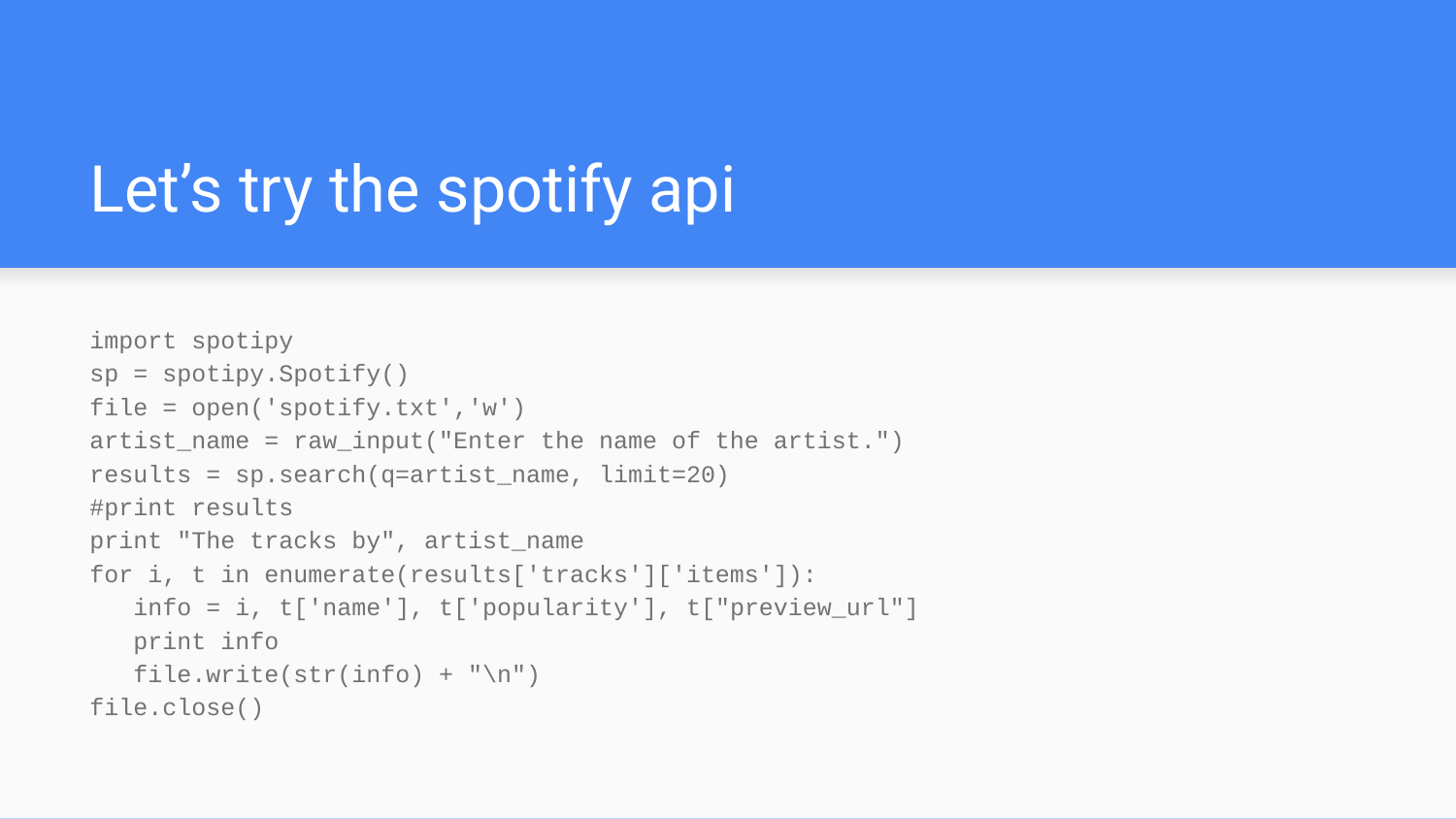

# Let’s try the spotify api
import spotipy
sp = spotipy.Spotify()
file = open('spotify.txt','w')
artist_name = raw_input("Enter the name of the artist.")
results = sp.search(q=artist_name, limit=20)
#print results
print "The tracks by", artist_name
for i, t in enumerate(results['tracks']['items']):
   info = i, t['name'], t['popularity'], t["preview_url"]
   print info
   file.write(str(info) + "\n")
file.close()